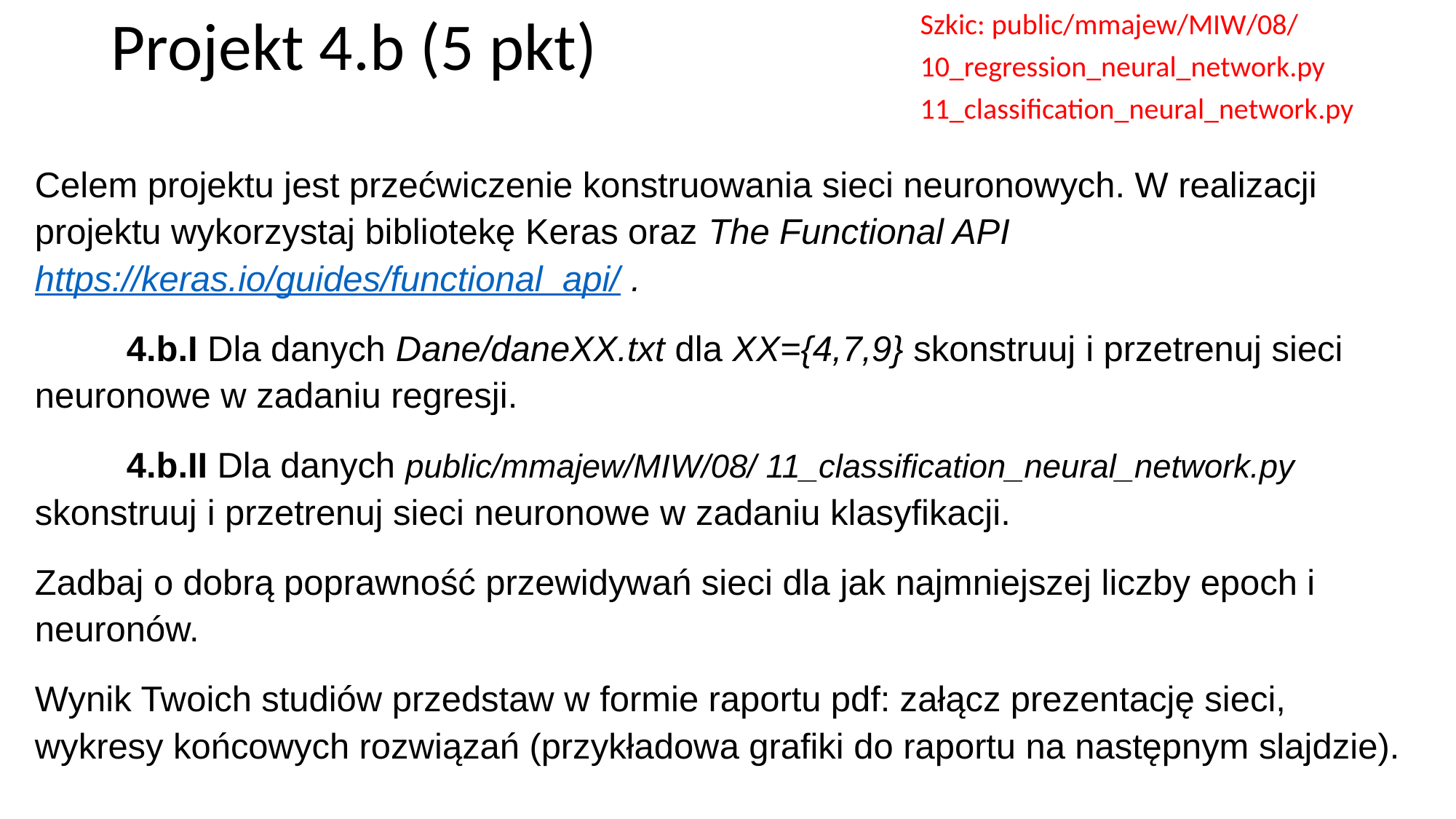

# Projekt 4.b (5 pkt)
Szkic: public/mmajew/MIW/08/
10_regression_neural_network.py
11_classification_neural_network.py

Celem projektu jest przećwiczenie konstruowania sieci neuronowych. W realizacji projektu wykorzystaj bibliotekę Keras oraz The Functional API https://keras.io/guides/functional_api/ .
	4.b.I Dla danych Dane/daneXX.txt dla XX={4,7,9} skonstruuj i przetrenuj sieci 	neuronowe w zadaniu regresji.
	4.b.II Dla danych public/mmajew/MIW/08/ 11_classification_neural_network.py 	skonstruuj i przetrenuj sieci neuronowe w zadaniu klasyfikacji.
Zadbaj o dobrą poprawność przewidywań sieci dla jak najmniejszej liczby epoch i neuronów.
Wynik Twoich studiów przedstaw w formie raportu pdf: załącz prezentację sieci, wykresy końcowych rozwiązań (przykładowa grafiki do raportu na następnym slajdzie).